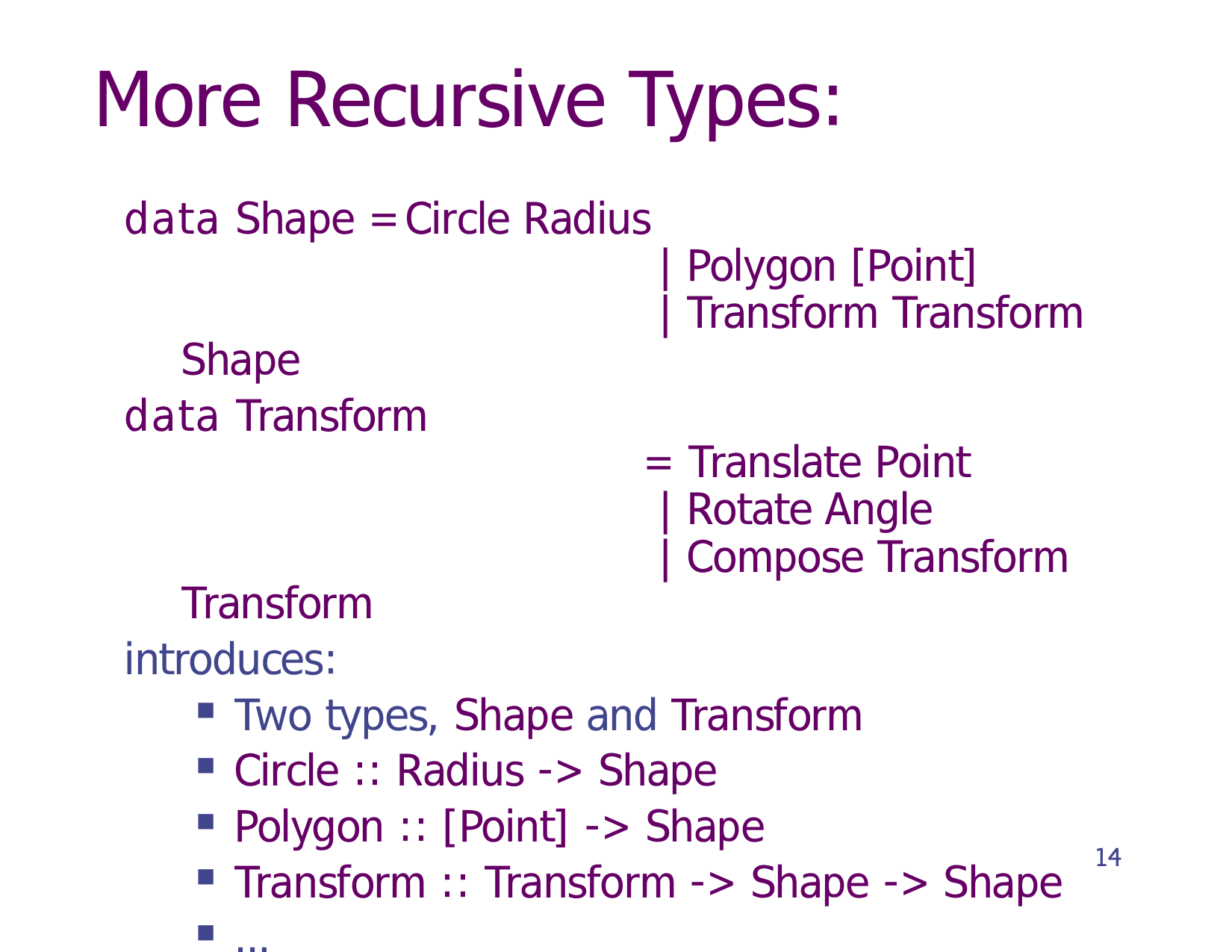

# More Recursive Types:
data Shape =	Circle Radius
				  | Polygon [Point]
				  | Transform Transform Shape
data Transform
				 = Translate Point
				  | Rotate Angle
				  | Compose Transform Transform
introduces:
Two types, Shape and Transform
Circle :: Radius -> Shape
Polygon :: [Point] -> Shape
Transform :: Transform -> Shape -> Shape
…
14